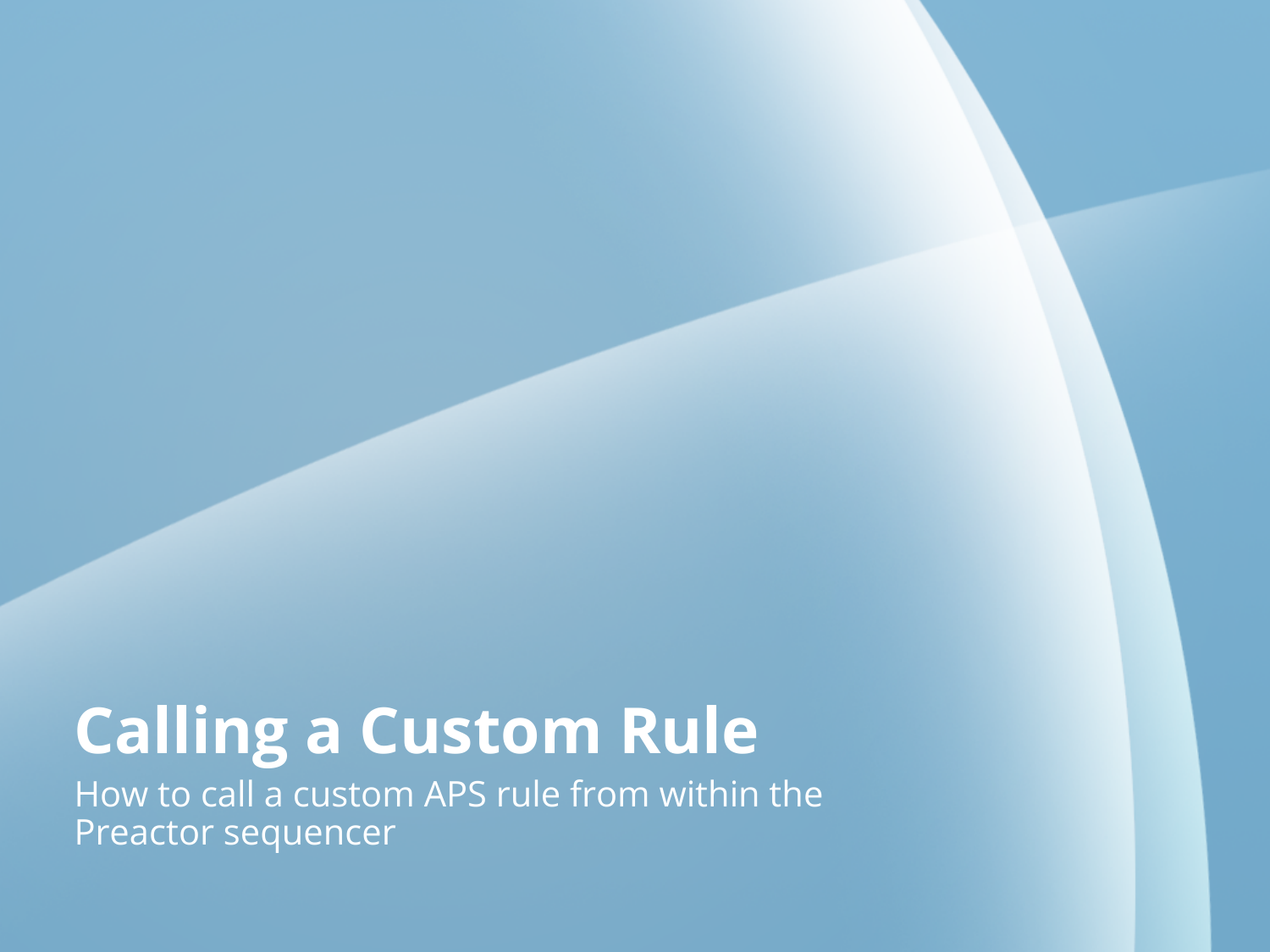

# Calling a Custom Rule
How to call a custom APS rule from within the Preactor sequencer